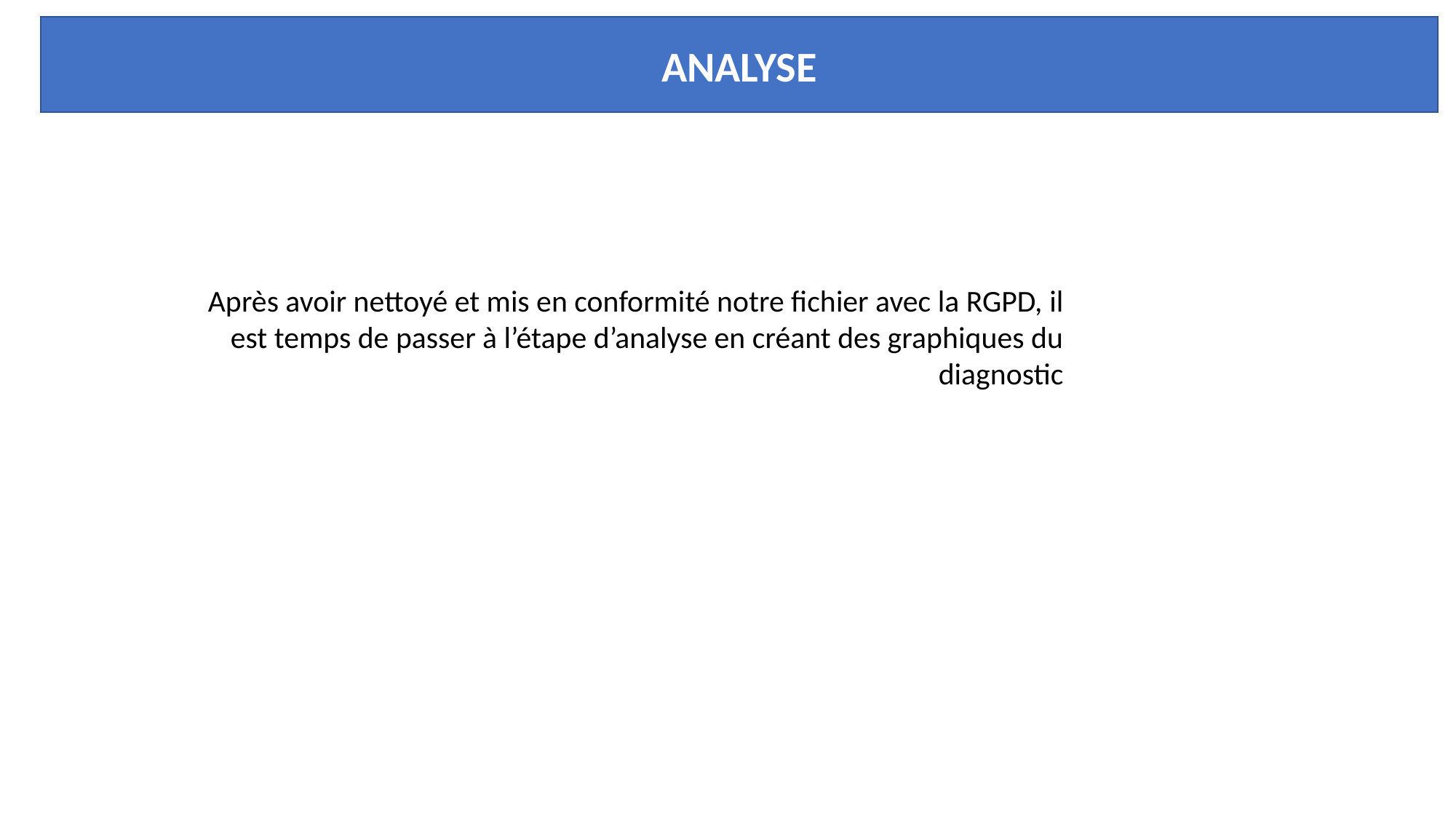

ANALYSE
Après avoir nettoyé et mis en conformité notre fichier avec la RGPD, il est temps de passer à l’étape d’analyse en créant des graphiques du diagnostic